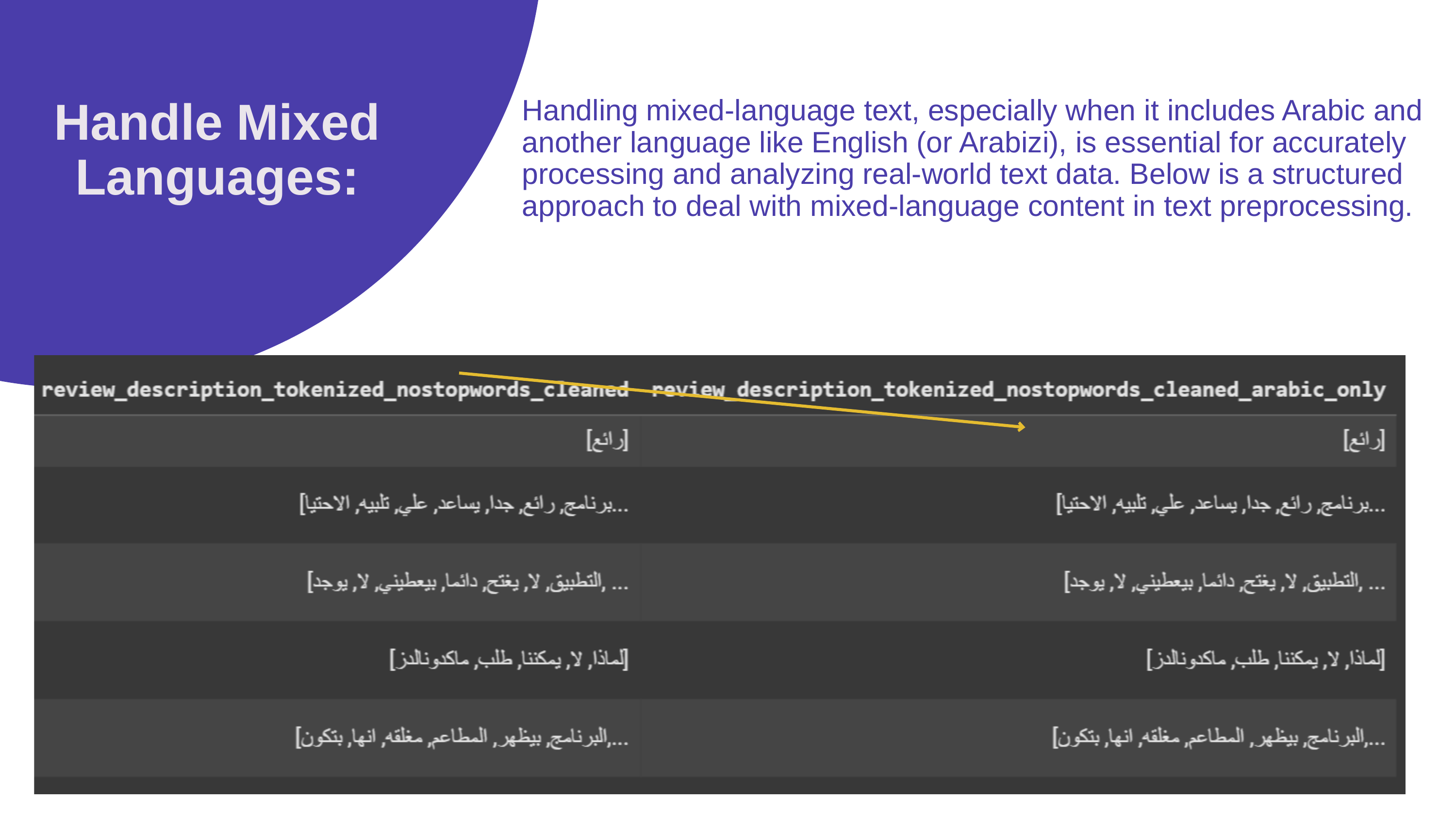

Handling mixed-language text, especially when it includes Arabic and another language like English (or Arabizi), is essential for accurately processing and analyzing real-world text data. Below is a structured approach to deal with mixed-language content in text preprocessing.

Handle Mixed Languages: